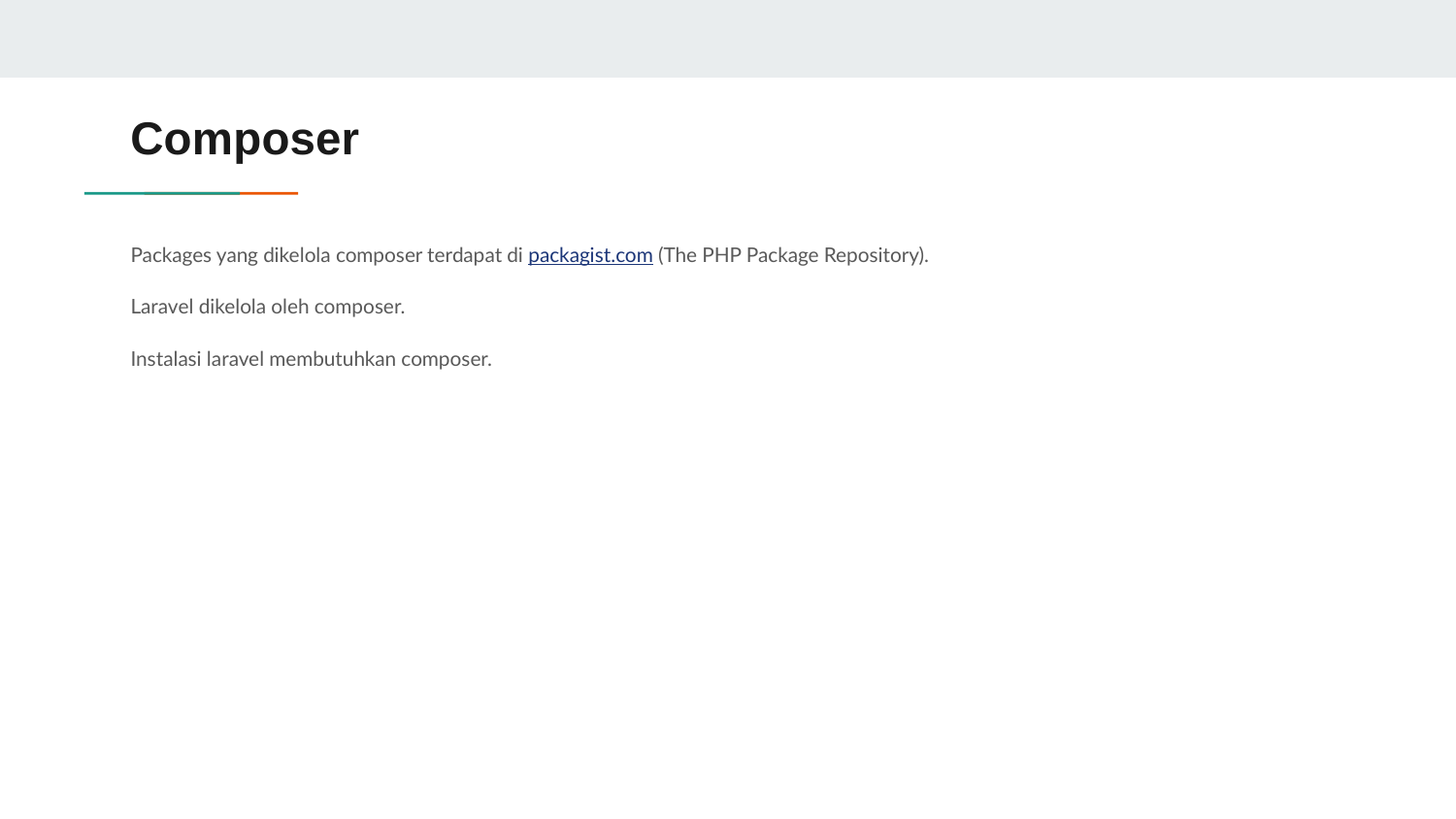

# Composer
Packages yang dikelola composer terdapat di packagist.com (The PHP Package Repository).
Laravel dikelola oleh composer.
Instalasi laravel membutuhkan composer.